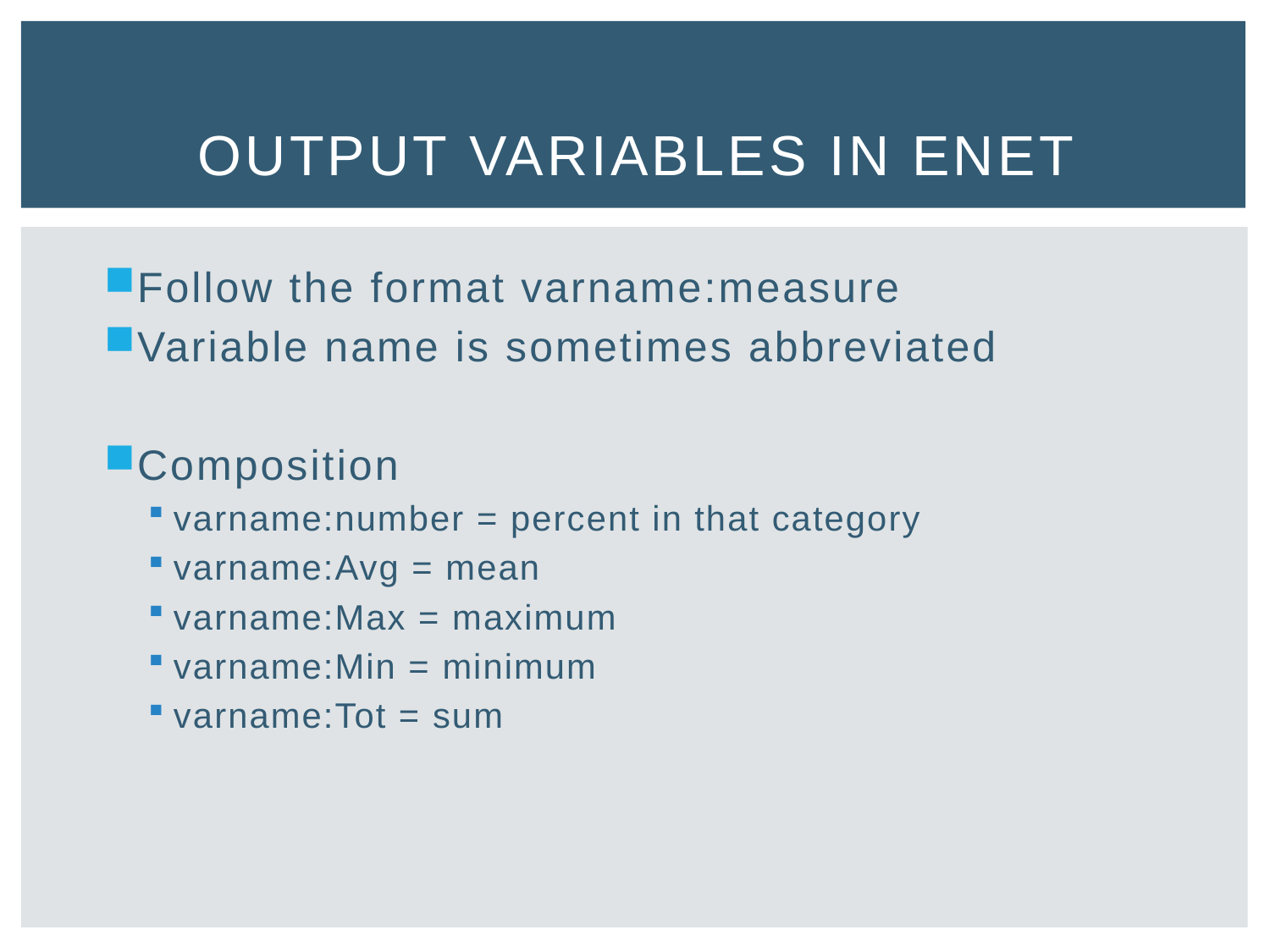

# Output variables in ENET
Follow the format varname:measure
Variable name is sometimes abbreviated

Composition
varname:number = percent in that category
varname:Avg = mean
varname:Max = maximum
varname:Min = minimum
varname:Tot = sum